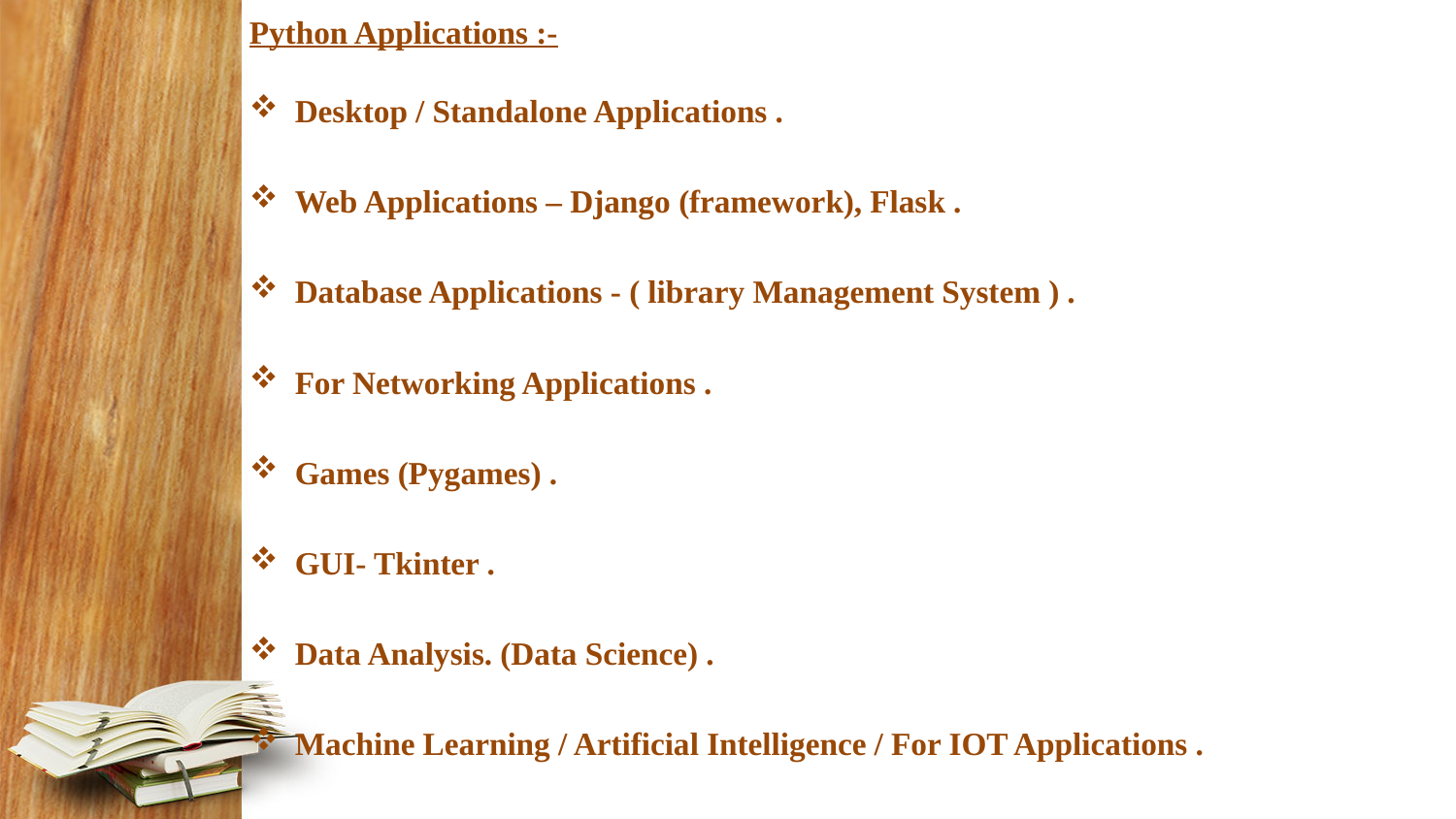

Python Applications :-

Desktop / Standalone Applications .

Web Applications – Django (framework), Flask .

Database Applications - ( library Management System ) .

For Networking Applications .

Games (Pygames) .

GUI- Tkinter .

Data Analysis. (Data Science) .

Machine Learning / Artificial Intelligence / For IOT Applications .